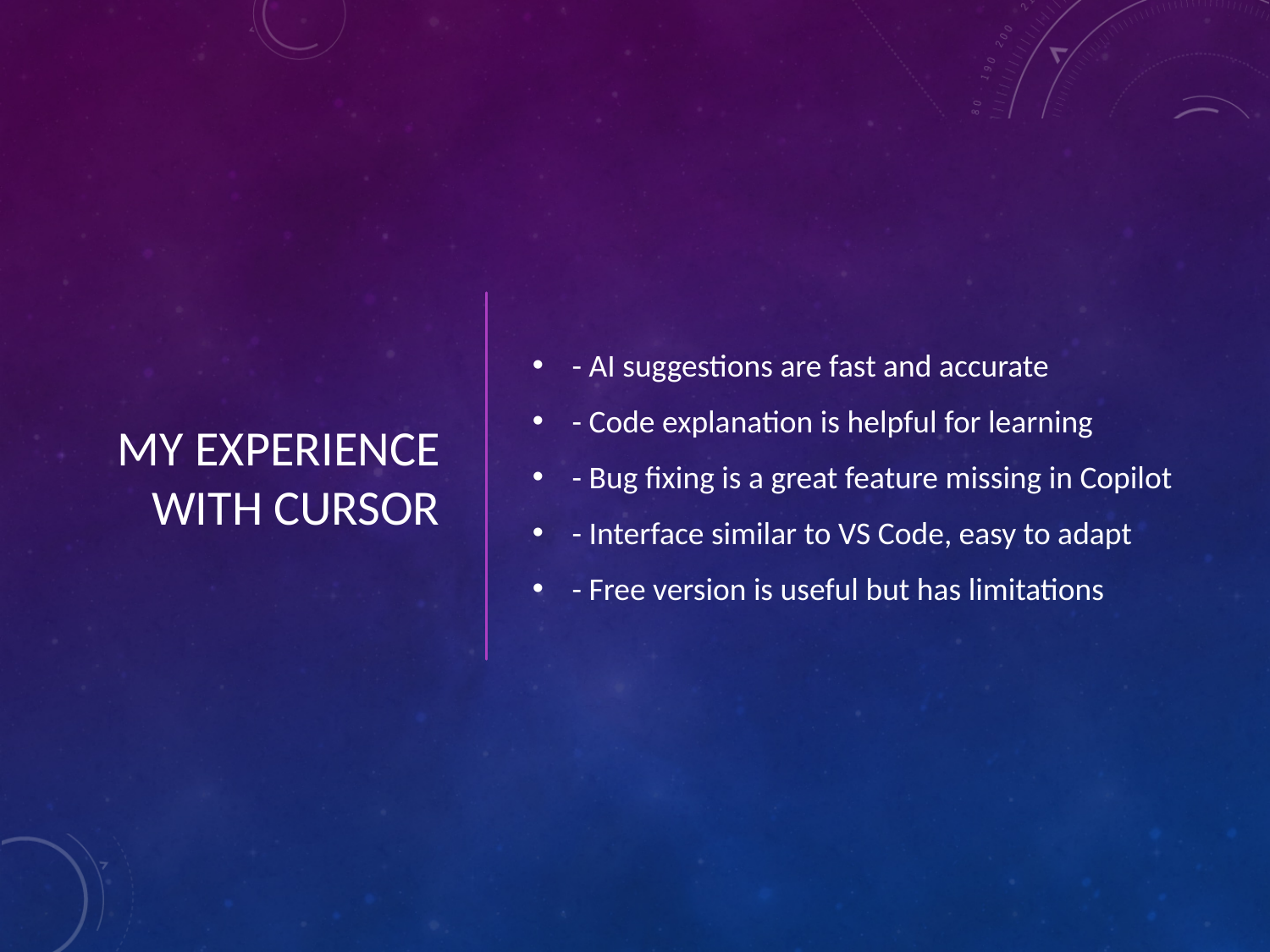

# My ExperIence wIth Cursor
- AI suggestions are fast and accurate
- Code explanation is helpful for learning
- Bug fixing is a great feature missing in Copilot
- Interface similar to VS Code, easy to adapt
- Free version is useful but has limitations